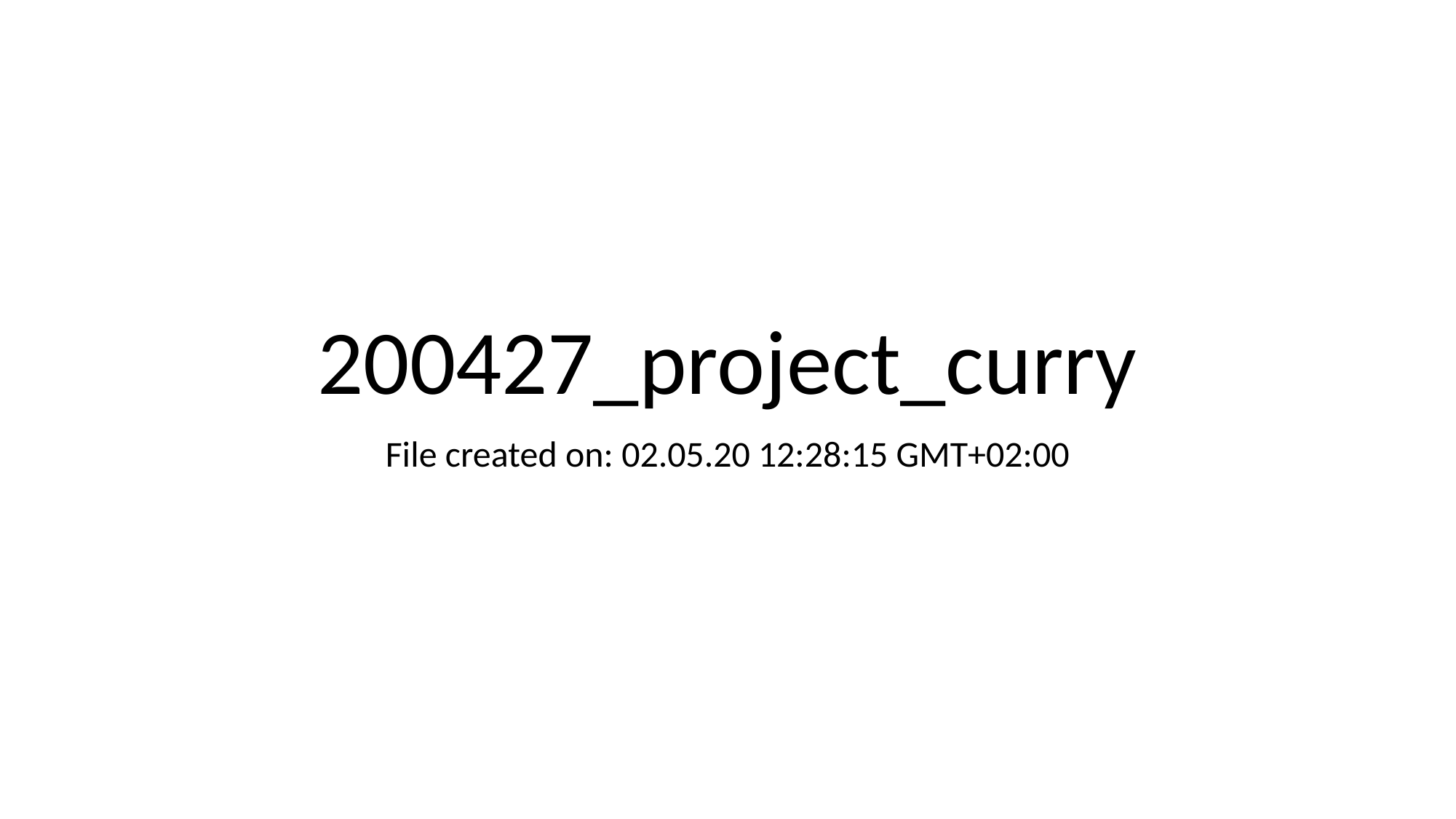

# 200427_project_curry
File created on: 02.05.20 12:28:15 GMT+02:00